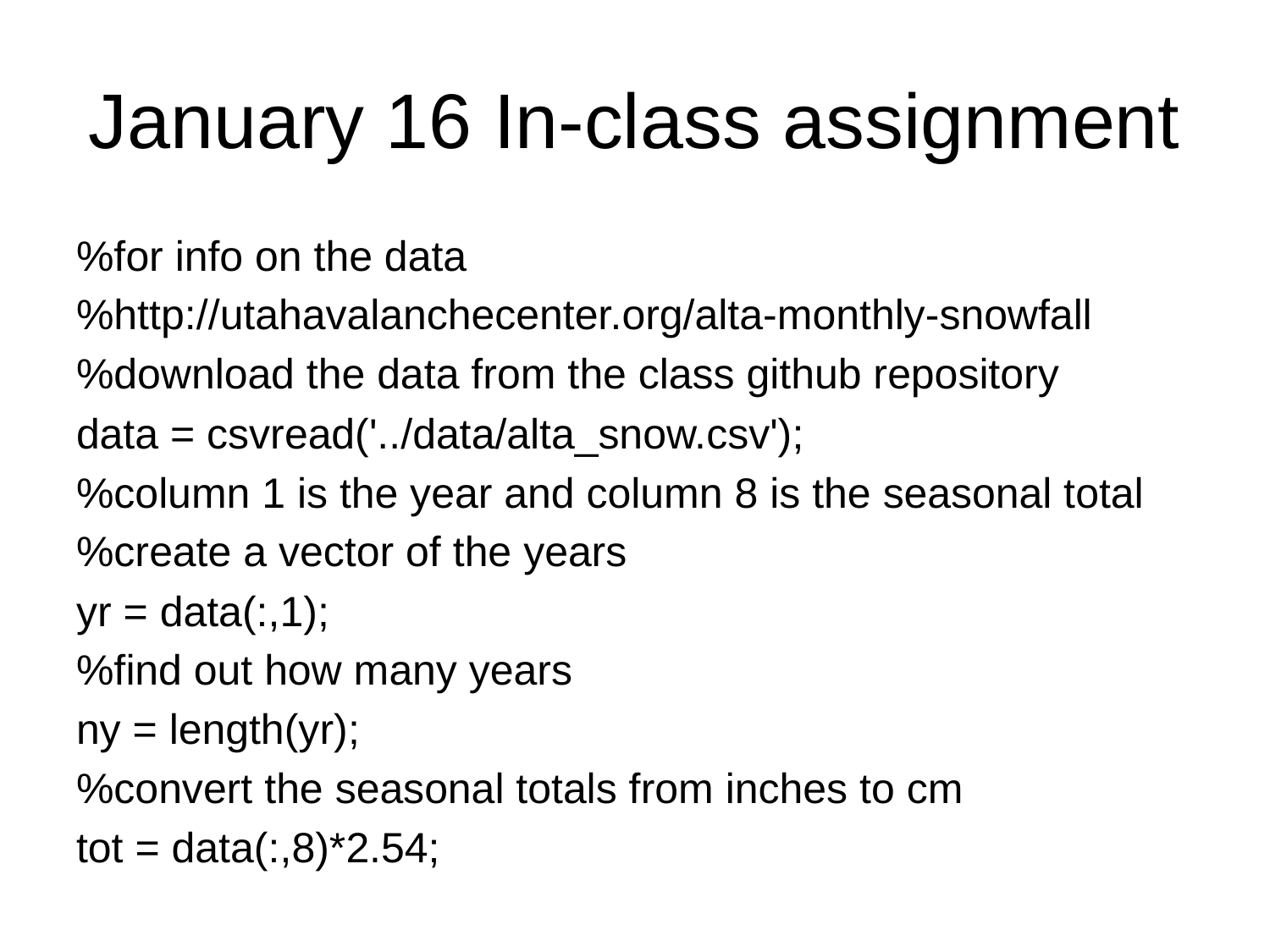

# January 16 In-class assignment
%for info on the data
%http://utahavalanchecenter.org/alta-monthly-snowfall
%download the data from the class github repository
data = csvread('../data/alta_snow.csv');
%column 1 is the year and column 8 is the seasonal total
%create a vector of the years
yr = data(:,1);
%find out how many years
ny = length(yr);
%convert the seasonal totals from inches to cm
tot = data(:,8)*2.54;